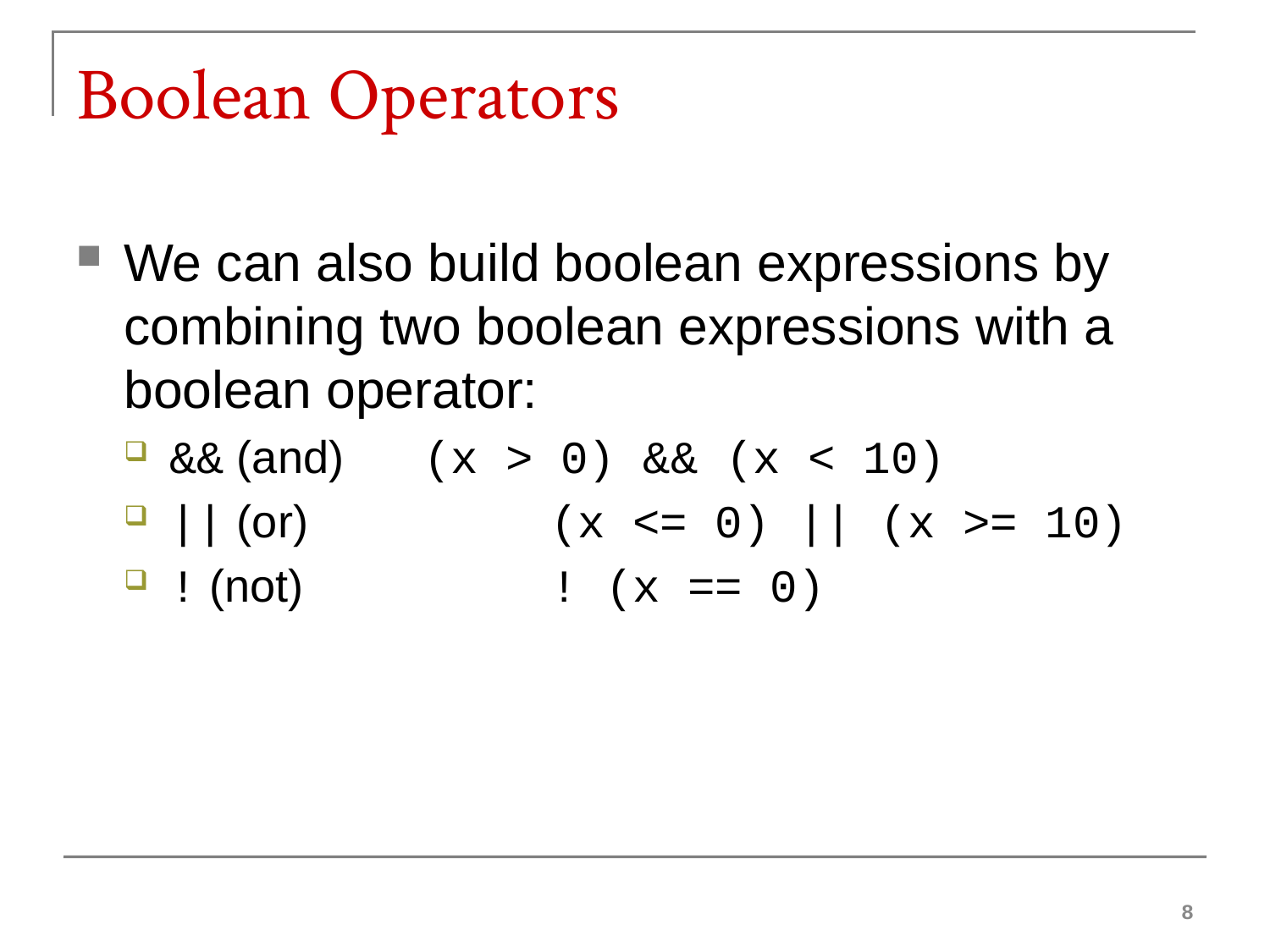

# Boolean Operators
We can also build boolean expressions by combining two boolean expressions with a boolean operator:
&& (and)	(x > 0) && (x < 10)
|| (or)		(x <= 0) || (x >= 10)
! (not)		! (x == 0)
8